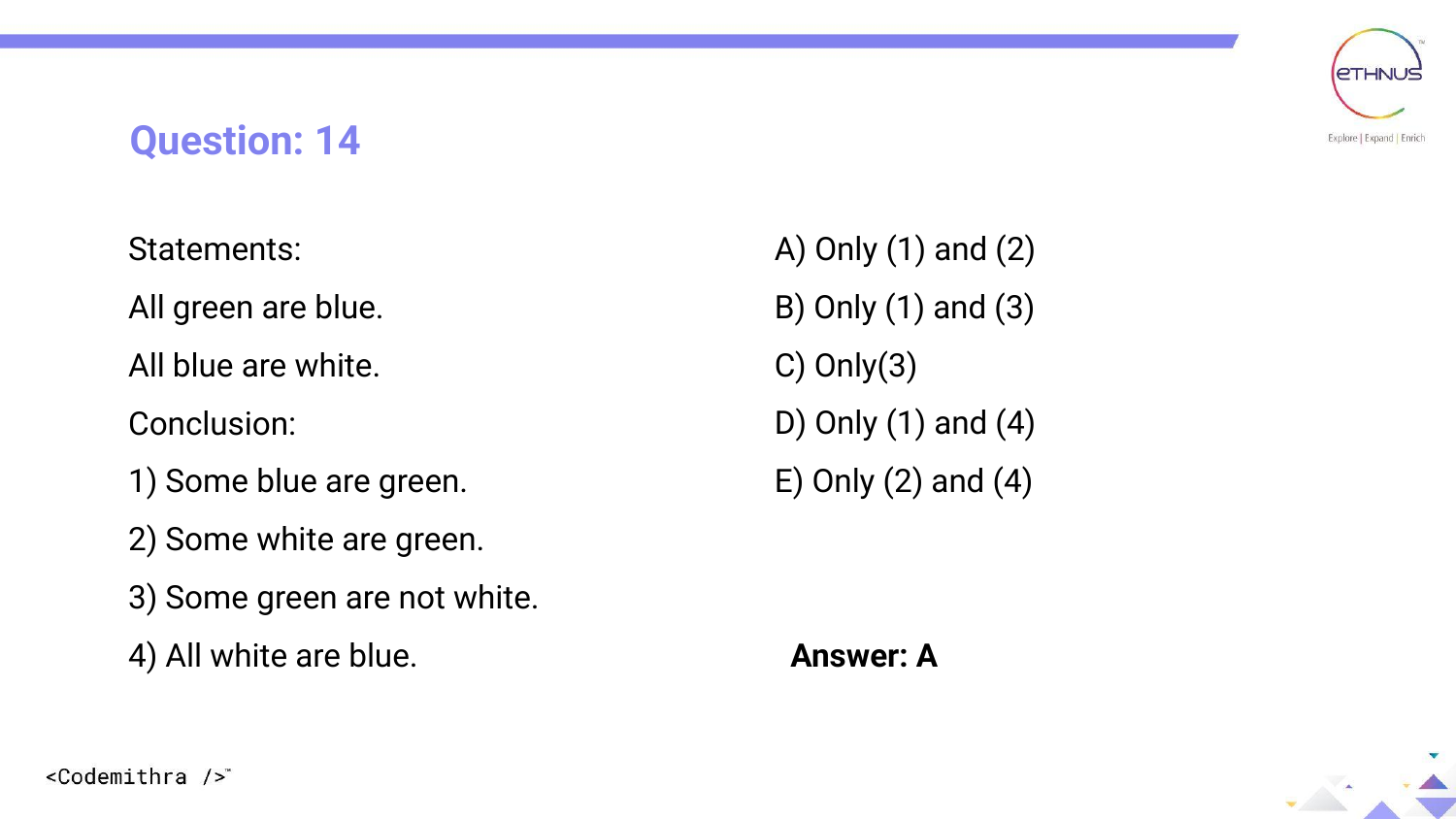

Question: 14
Statements:
All green are blue.
All blue are white.
Conclusion:
1) Some blue are green.
2) Some white are green.
3) Some green are not white.
4) All white are blue.

A) Only (1) and (2)
B) Only (1) and (3)
C) Only(3)
D) Only (1) and (4)
E) Only (2) and (4)

  Answer: A